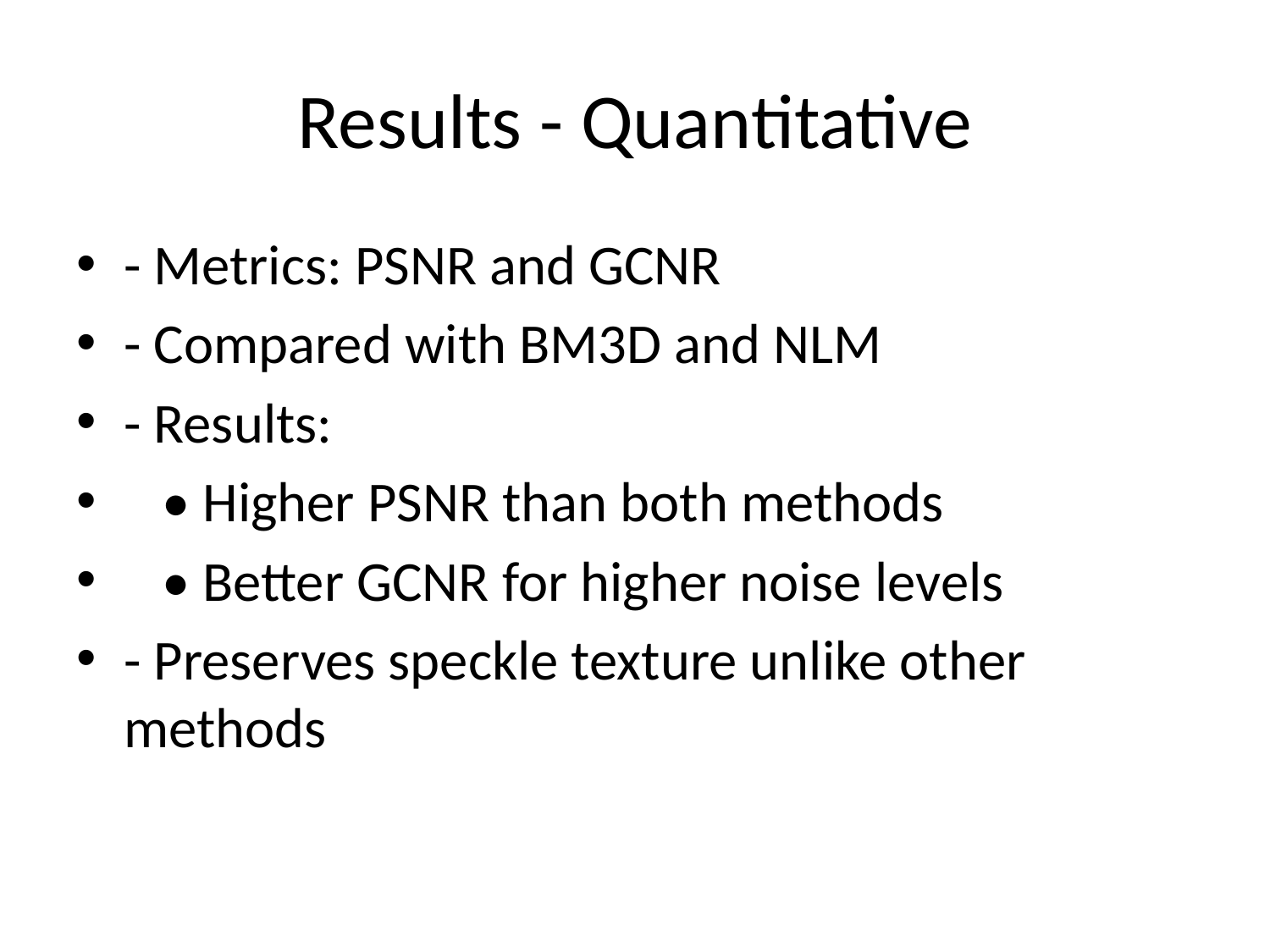

# Results - Quantitative
- Metrics: PSNR and GCNR
- Compared with BM3D and NLM
- Results:
   • Higher PSNR than both methods
   • Better GCNR for higher noise levels
- Preserves speckle texture unlike other methods